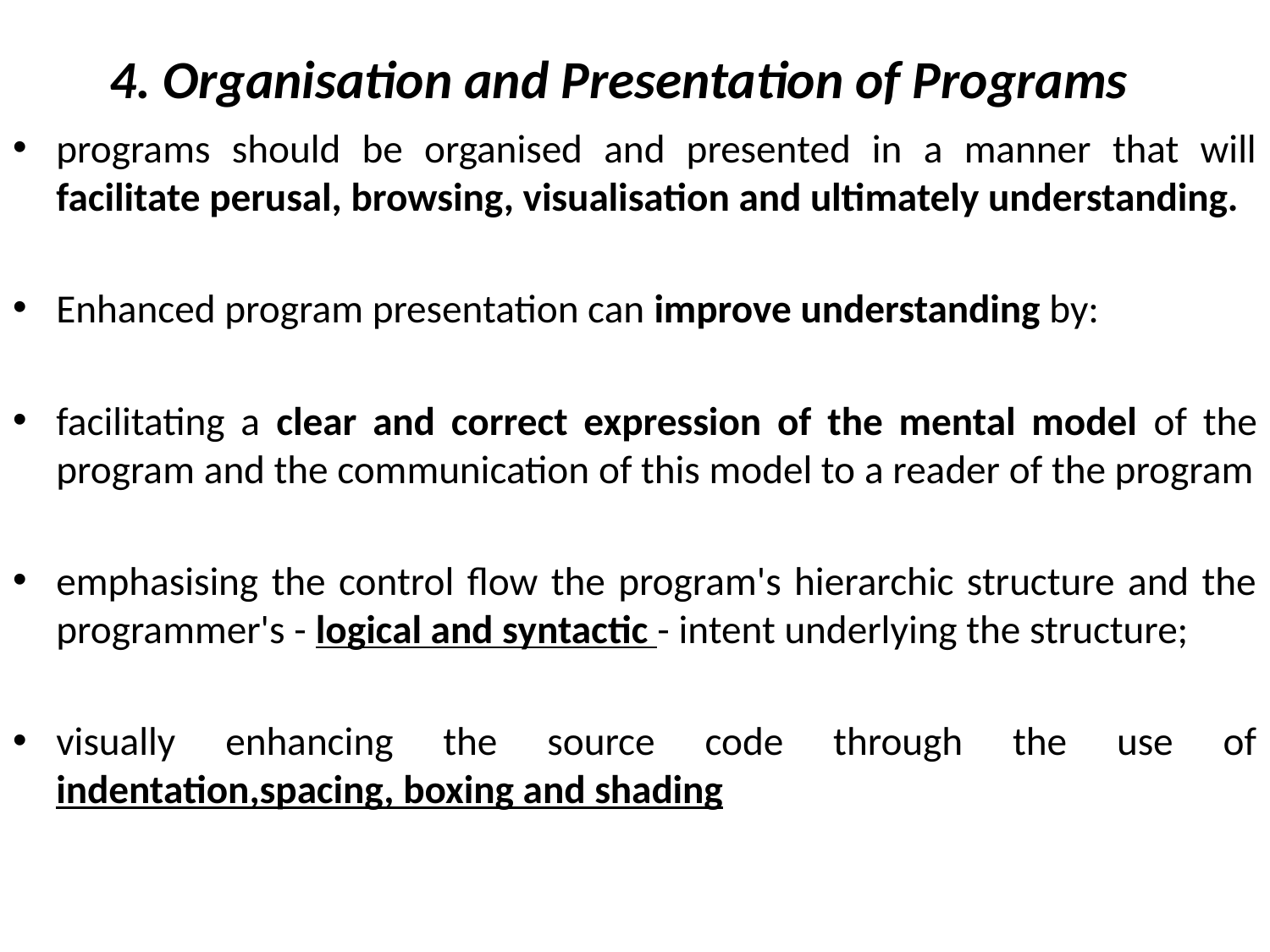

# 4. Organisation and Presentation of Programs
programs should be organised and presented in a manner that will facilitate perusal, browsing, visualisation and ultimately understanding.

Enhanced program presentation can improve understanding by:

facilitating a clear and correct expression of the mental model of the program and the communication of this model to a reader of the program

emphasising the control flow the program's hierarchic structure and the programmer's - logical and syntactic - intent underlying the structure;

visually enhancing the source code through the use of indentation,spacing, boxing and shading